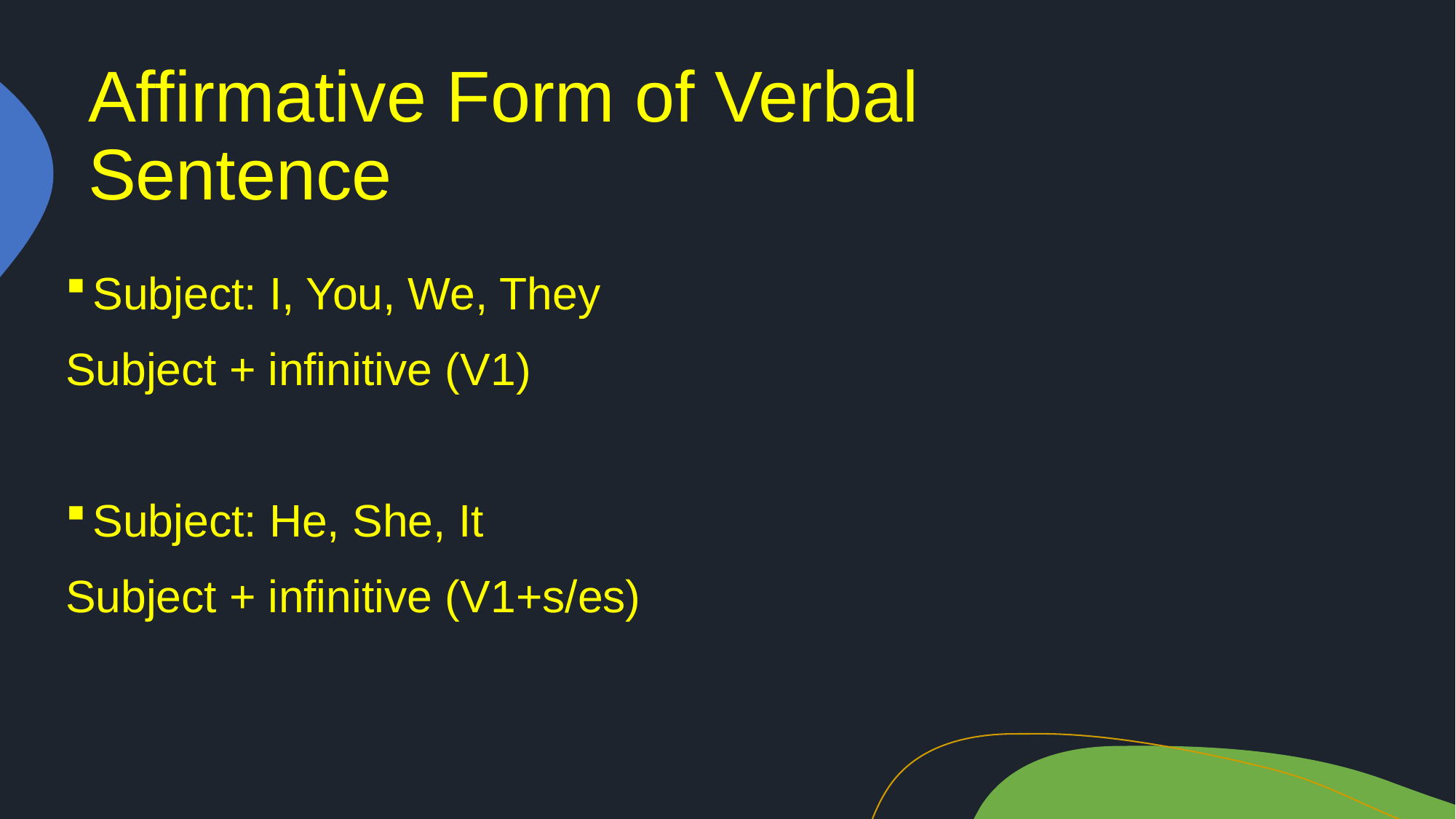

# Affirmative Form of Verbal Sentence
Subject: I, You, We, They
Subject + infinitive (V1)

Subject: He, She, It
Subject + infinitive (V1+s/es)